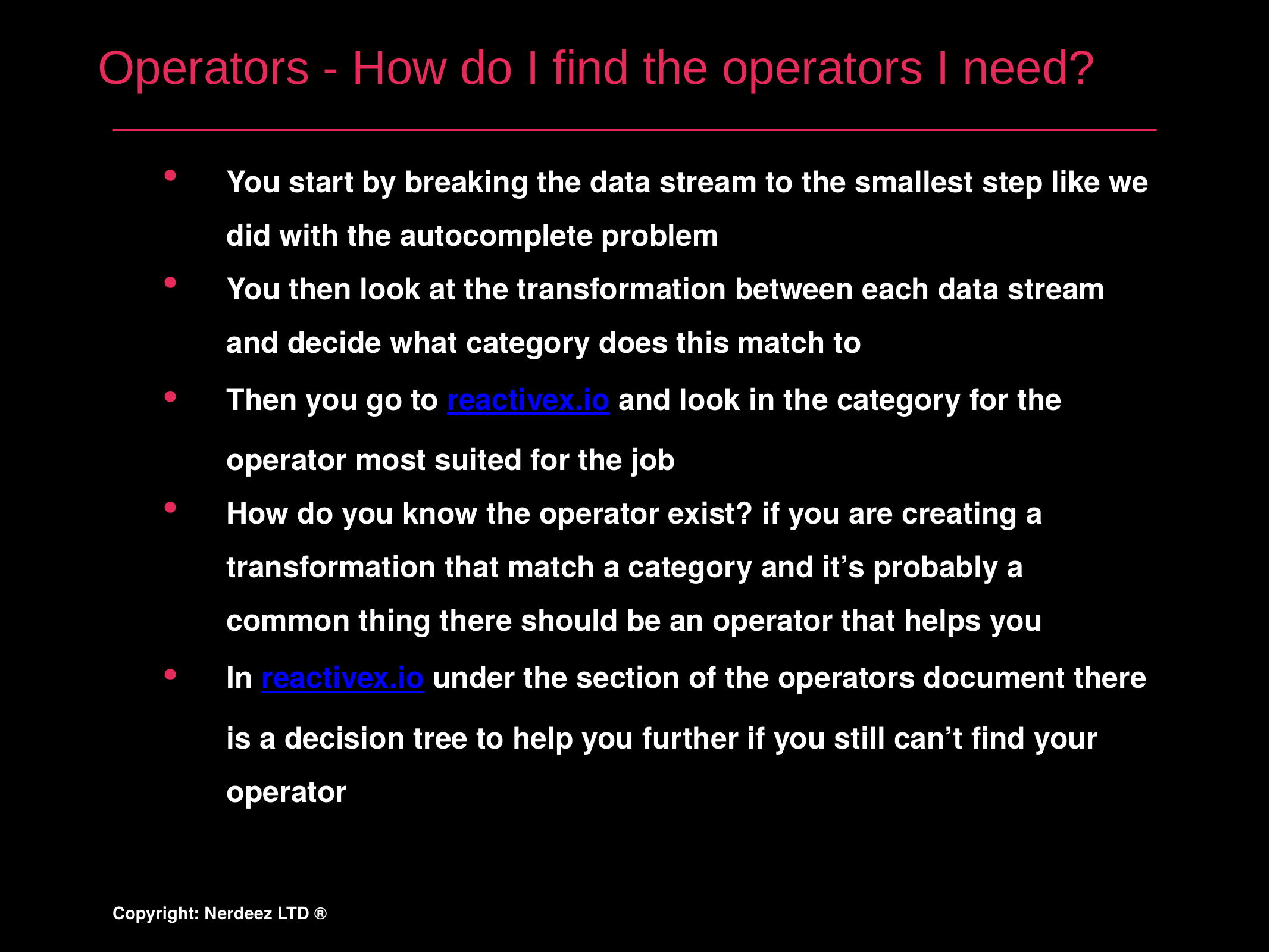

# Operators - How do I find the operators I need?

You start by breaking the data stream to the smallest step like we did with the autocomplete problem
You then look at the transformation between each data stream and decide what category does this match to
Then you go to reactivex.io and look in the category for the operator most suited for the job
How do you know the operator exist? if you are creating a transformation that match a category and it’s probably a common thing there should be an operator that helps you
In reactivex.io under the section of the operators document there is a decision tree to help you further if you still can’t find your operator

Copyright: Nerdeez LTD ®